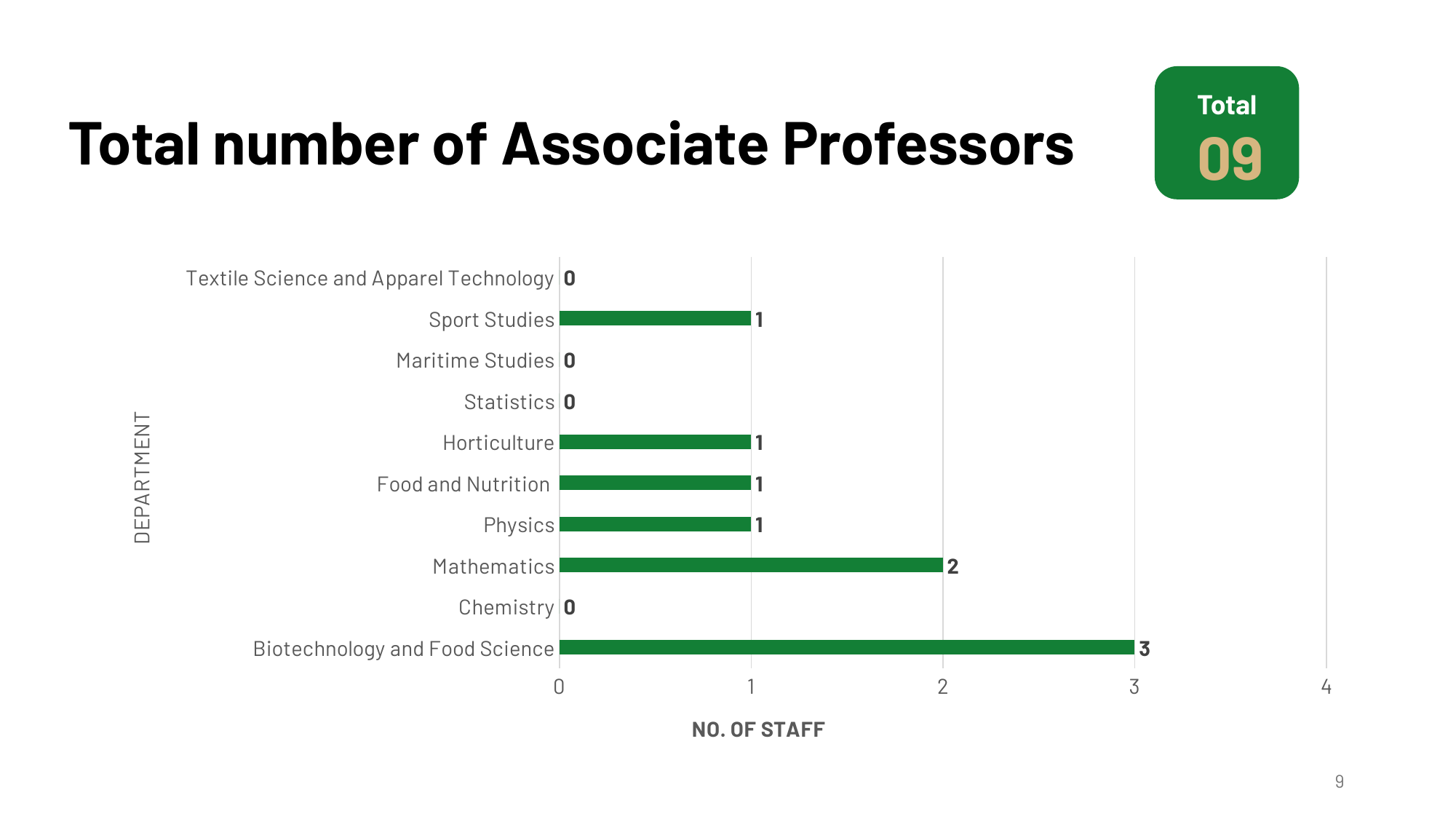

# Total number of Associate Professors

Total
09

### Chart

| Category |  |
|---|---|
| Biotechnology and Food Science | 3.0 |
| Chemistry | 0.0 |
| Mathematics | 2.0 |
| Physics | 1.0 |
| Food and Nutrition  | 1.0 |
| Horticulture | 1.0 |
| Statistics | 0.0 |
| Maritime Studies | 0.0 |
| Sport Studies | 1.0 |
| Textile Science and Apparel Technology | 0.0 |
| Biotechnology and Food Science | 3 |
| --- | --- |
| Chemistry | 0 |
| Mathematics | 2 |
| Physics | 1 |
| Food and Nutrition | 1 |
| Horticulture | 1 |
| Statistics | 0 |
| Maritime Studies | 0 |
| Sport Studies | 1 |
| Textile Science and Apparel Technology | 0 |
| TOTAL | 9 |
9